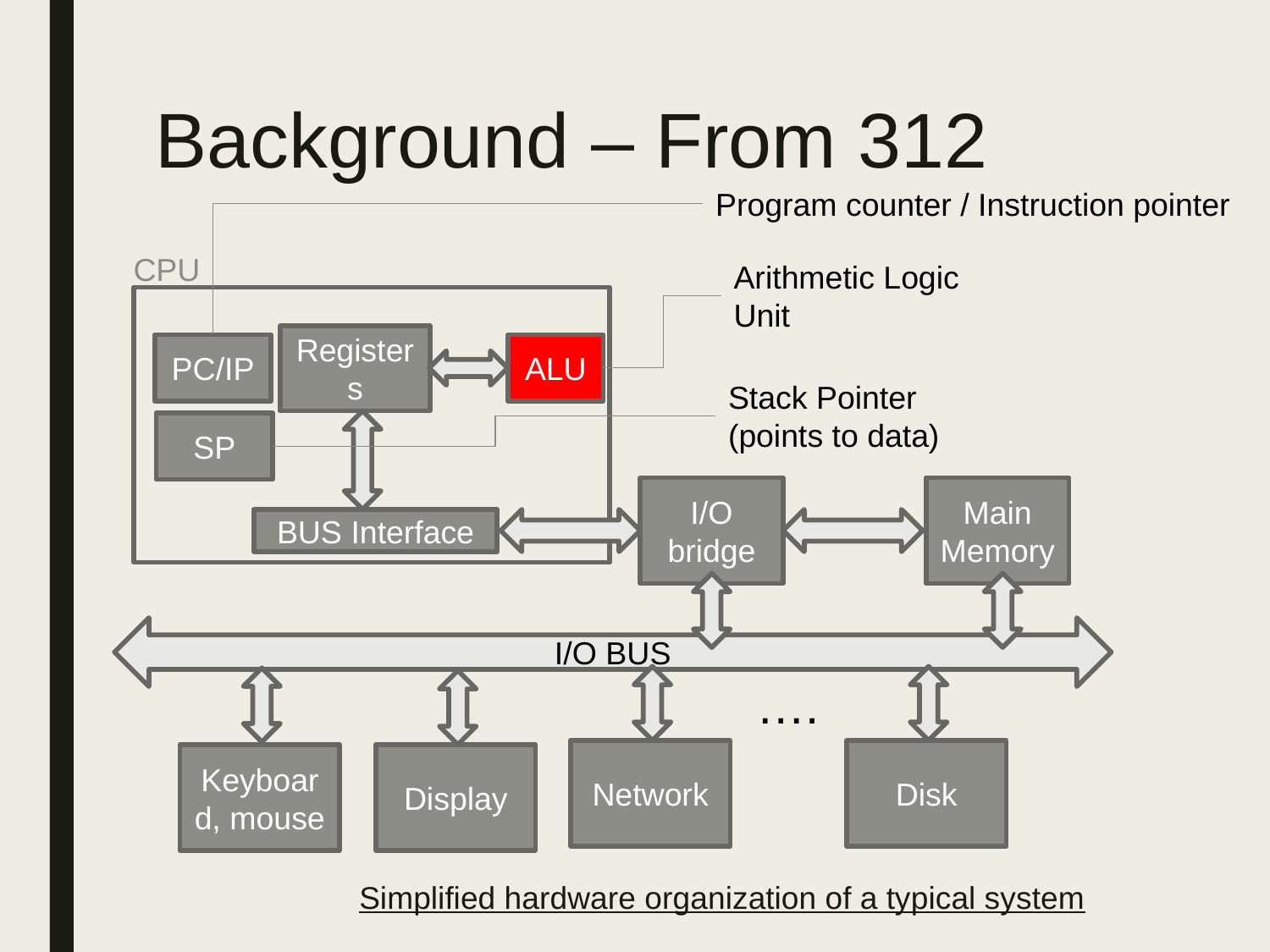

# Background – From 312
Program counter / Instruction pointer
CPU

Registers
PC/IP
ALU
Arithmetic Logic Unit

Stack Pointer (points to data)
SP

I/O bridge
Main Memory
BUS Interface

I/O BUS
….

Network
Disk
Keyboard, mouse
Display
Simplified hardware organization of a typical system